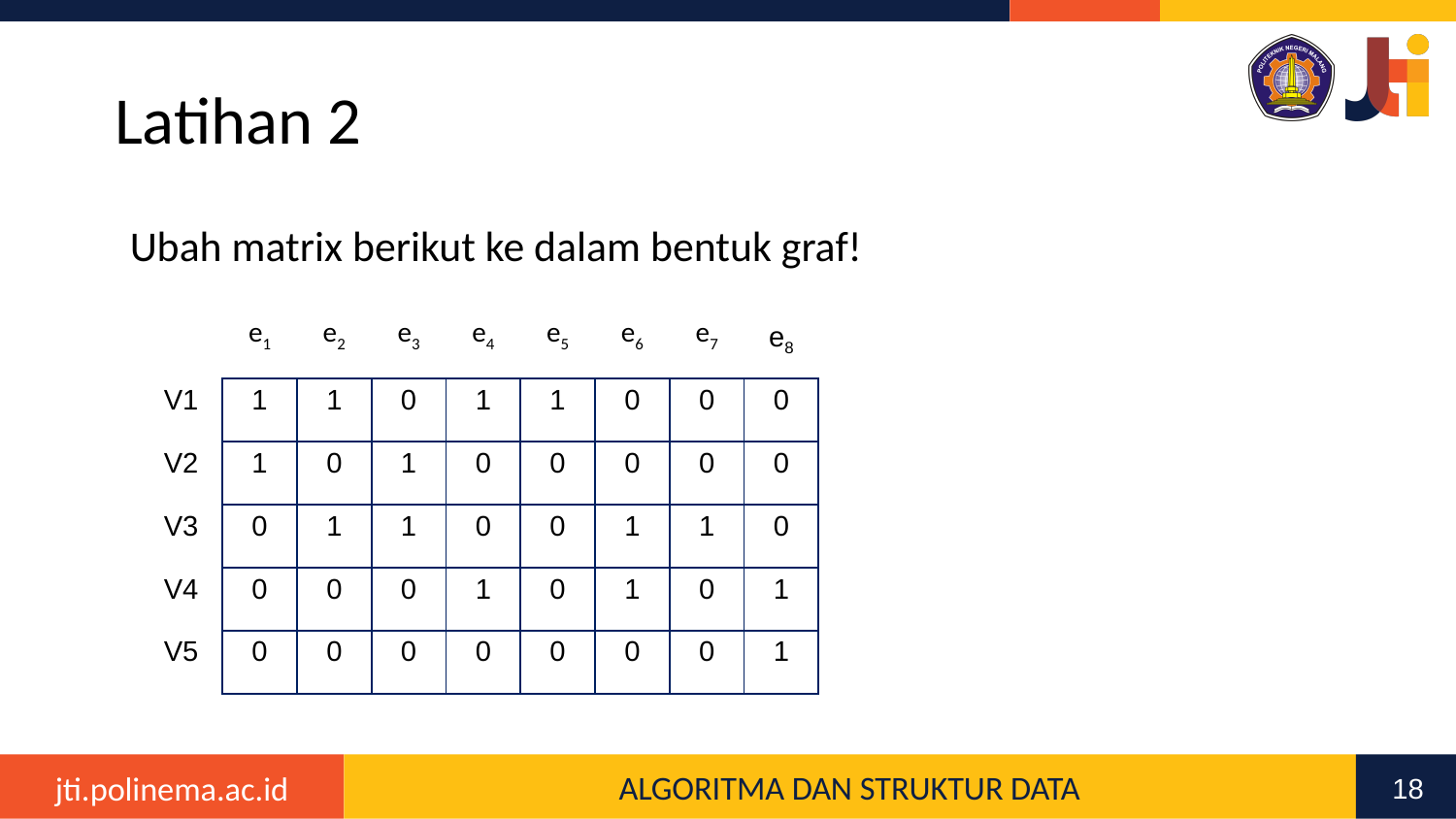

# Latihan 2
Ubah matrix berikut ke dalam bentuk graf!
|  | e1 | e2 | e3 | e4 | e5 | e6 | e7 | e8 |
| --- | --- | --- | --- | --- | --- | --- | --- | --- |
| V1 | 1 | 1 | 0 | 1 | 1 | 0 | 0 | 0 |
| V2 | 1 | 0 | 1 | 0 | 0 | 0 | 0 | 0 |
| V3 | 0 | 1 | 1 | 0 | 0 | 1 | 1 | 0 |
| V4 | 0 | 0 | 0 | 1 | 0 | 1 | 0 | 1 |
| V5 | 0 | 0 | 0 | 0 | 0 | 0 | 0 | 1 |
18